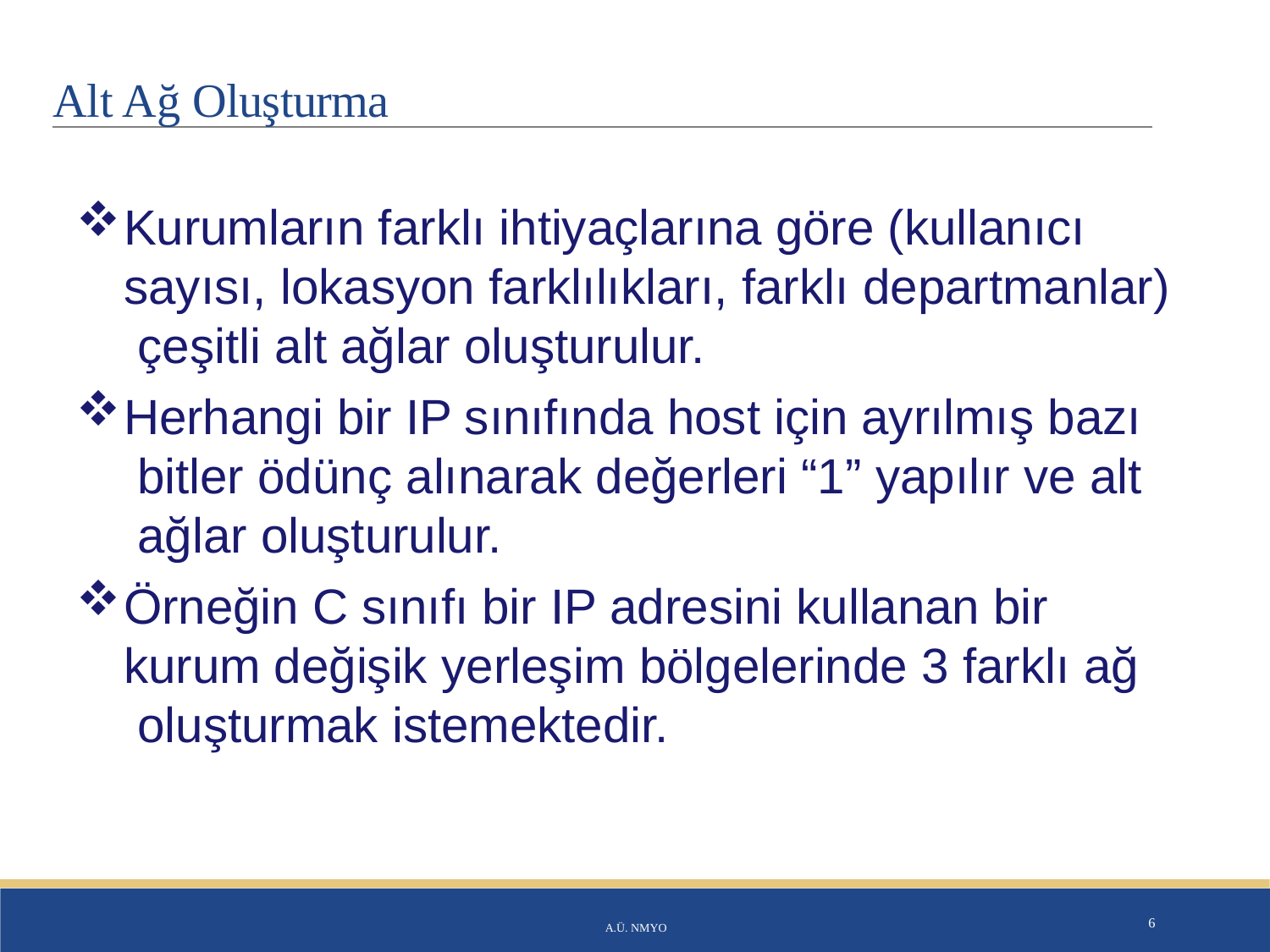

# Alt Ağ Oluşturma
Kurumların farklı ihtiyaçlarına göre (kullanıcı  sayısı, lokasyon farklılıkları, farklı departmanlar)  çeşitli alt ağlar oluşturulur.
Herhangi bir IP sınıfında host için ayrılmış bazı  bitler ödünç alınarak değerleri “1” yapılır ve alt  ağlar oluşturulur.
Örneğin C sınıfı bir IP adresini kullanan bir  kurum değişik yerleşim bölgelerinde 3 farklı ağ  oluşturmak istemektedir.
A.Ü. NMYO
6